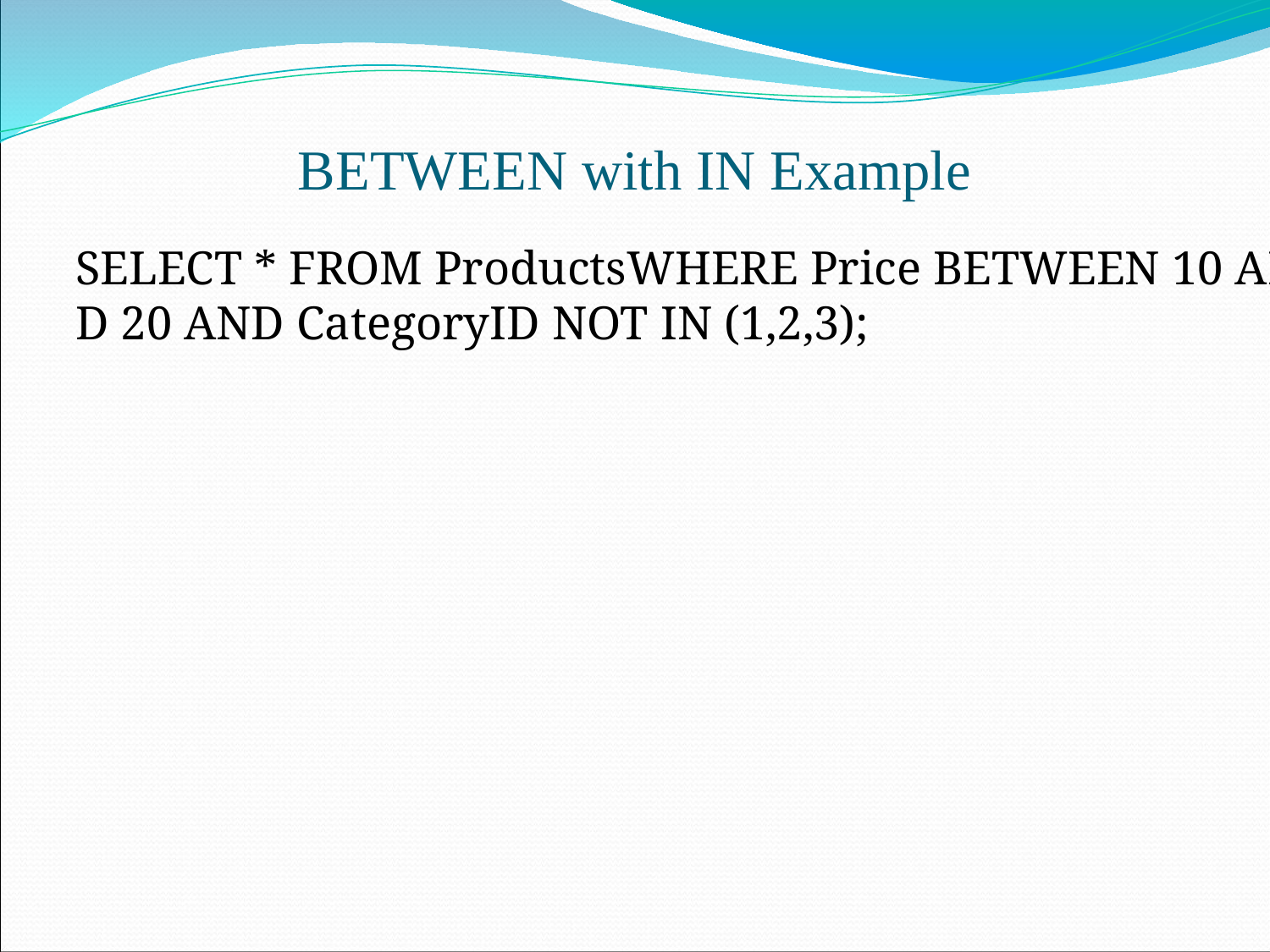

# BETWEEN with IN Example
SELECT * FROM ProductsWHERE Price BETWEEN 10 AND 20 AND CategoryID NOT IN (1,2,3);